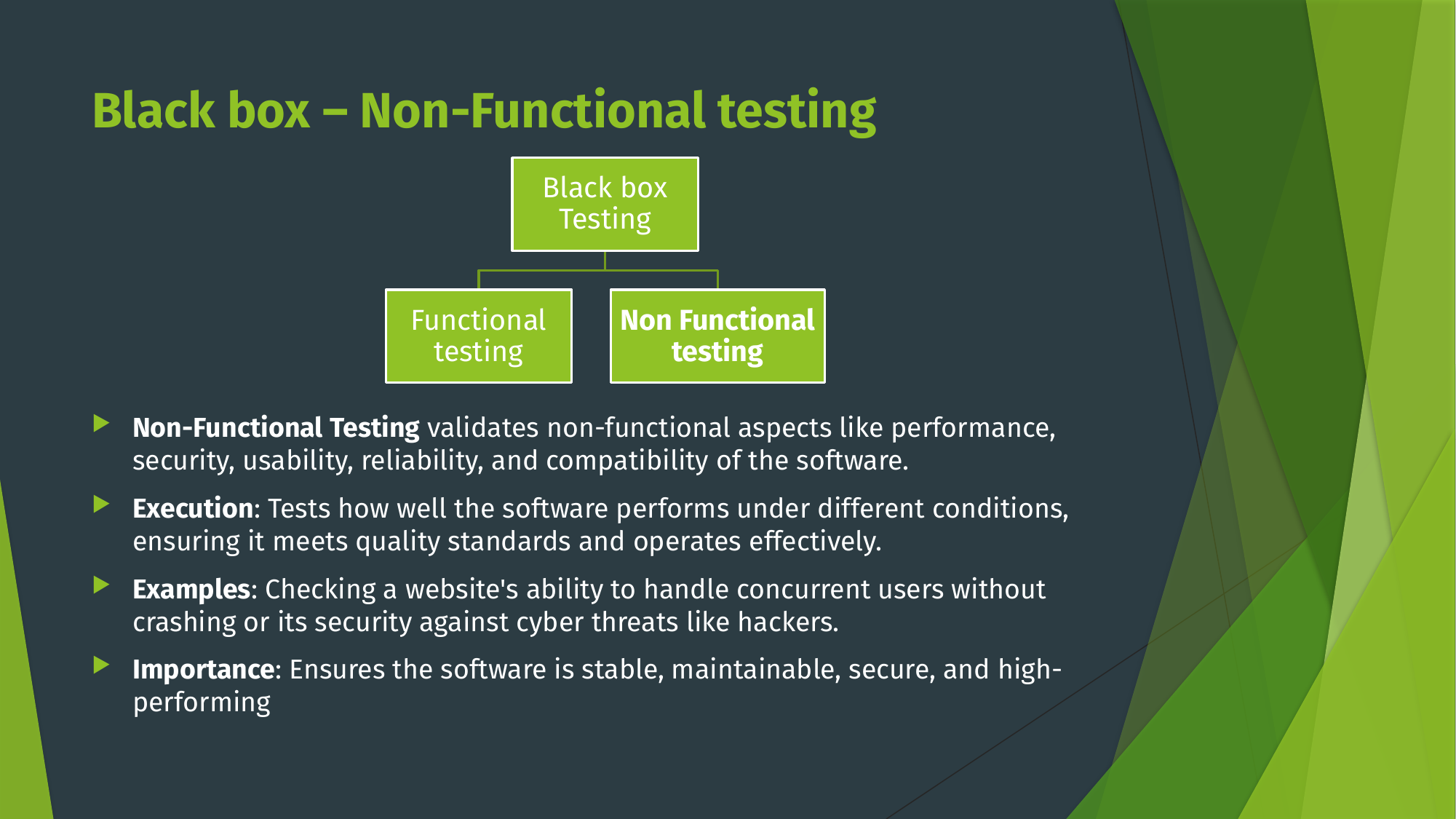

# Black box – Non-Functional testing
Black box Testing
Functional testing
Non Functional testing
Non-Functional Testing validates non-functional aspects like performance, security, usability, reliability, and compatibility of the software.
Execution: Tests how well the software performs under different conditions, ensuring it meets quality standards and operates effectively.
Examples: Checking a website's ability to handle concurrent users without crashing or its security against cyber threats like hackers.
Importance: Ensures the software is stable, maintainable, secure, and high-performing